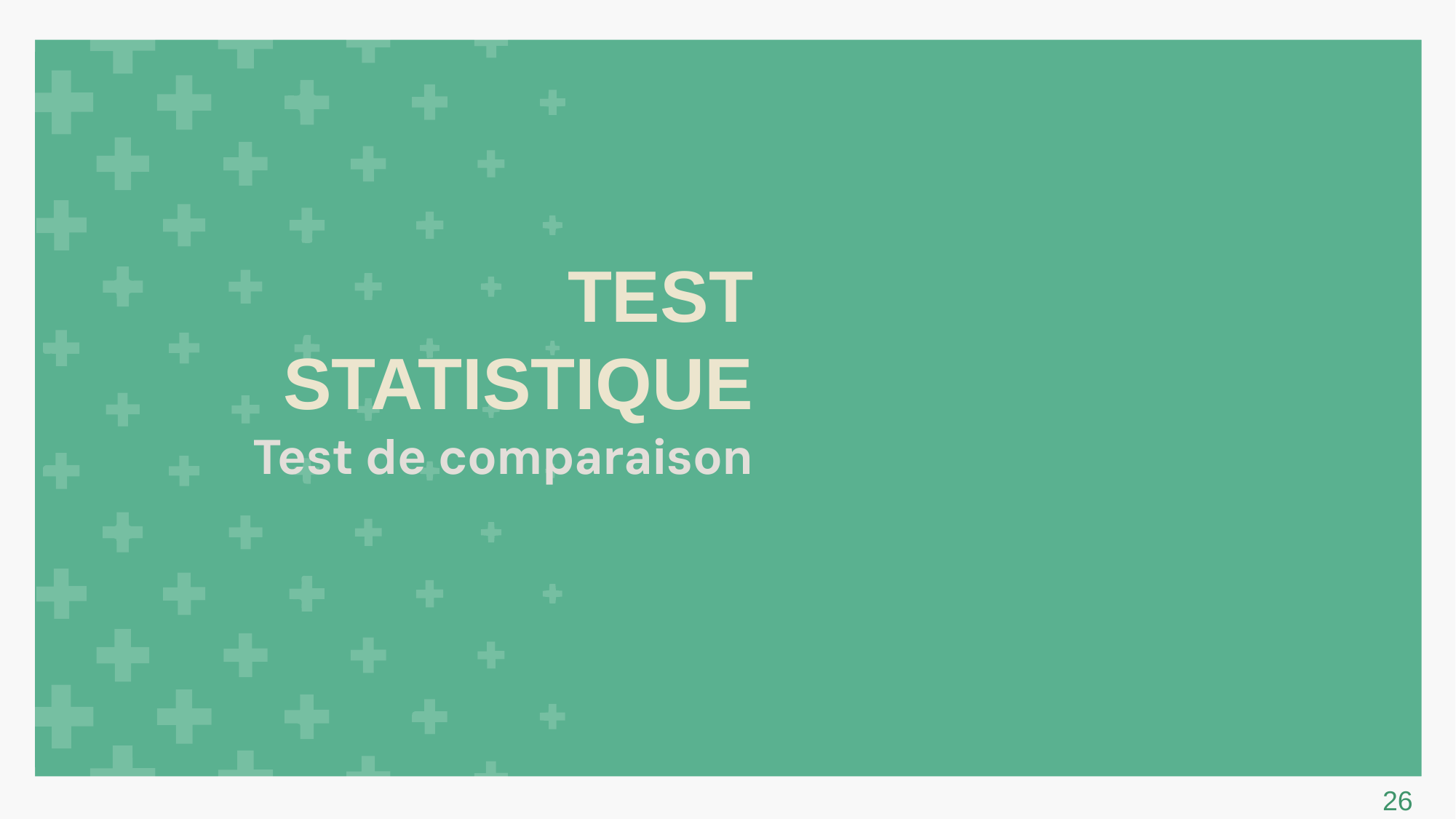

# TEST STATISTIQUE
Test de comparaison
26